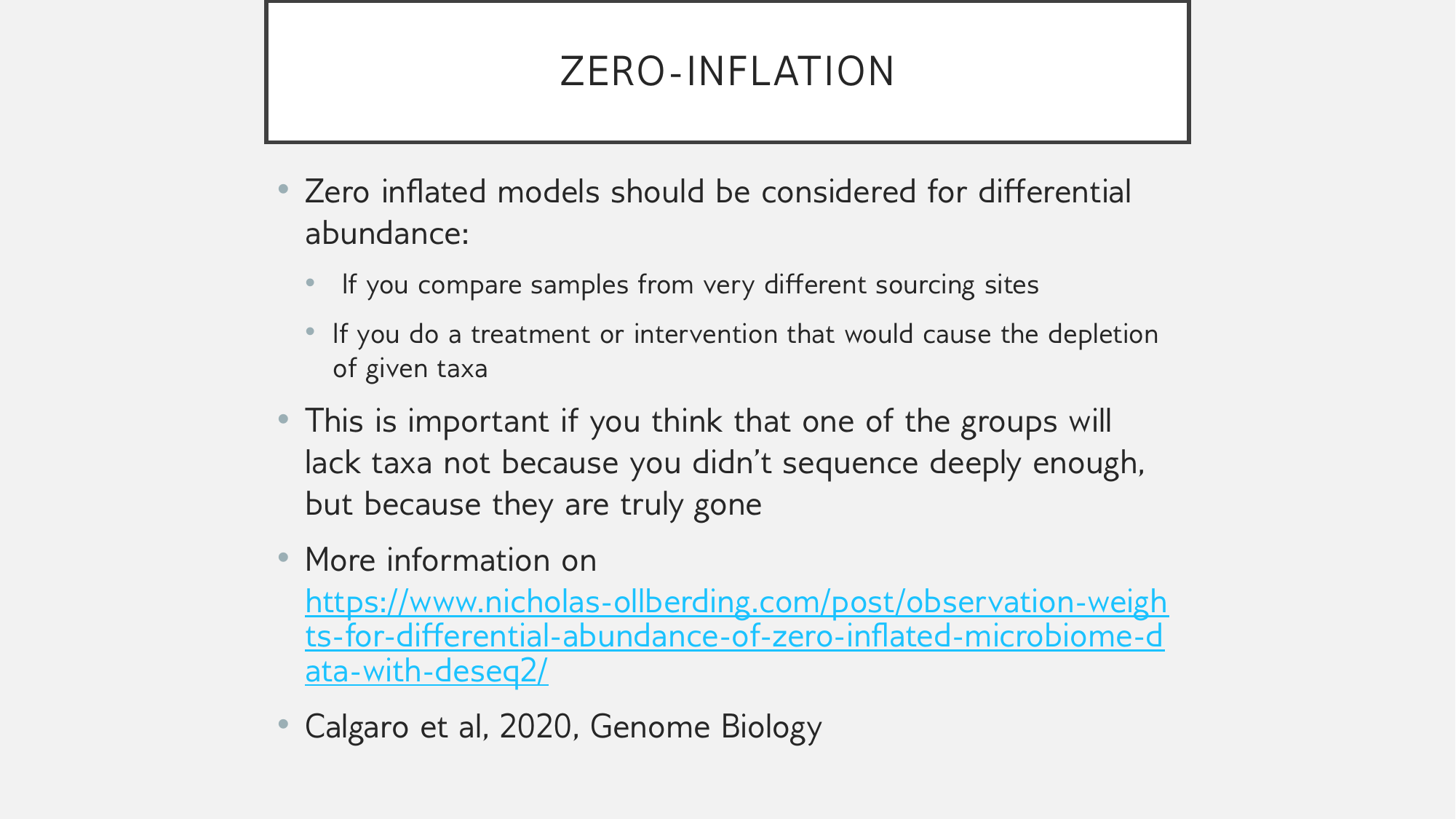

# Zero-inflation
Zero inflated models should be considered for differential abundance:
 If you compare samples from very different sourcing sites
If you do a treatment or intervention that would cause the depletion of given taxa
This is important if you think that one of the groups will lack taxa not because you didn’t sequence deeply enough, but because they are truly gone
More information on https://www.nicholas-ollberding.com/post/observation-weights-for-differential-abundance-of-zero-inflated-microbiome-data-with-deseq2/
Calgaro et al, 2020, Genome Biology